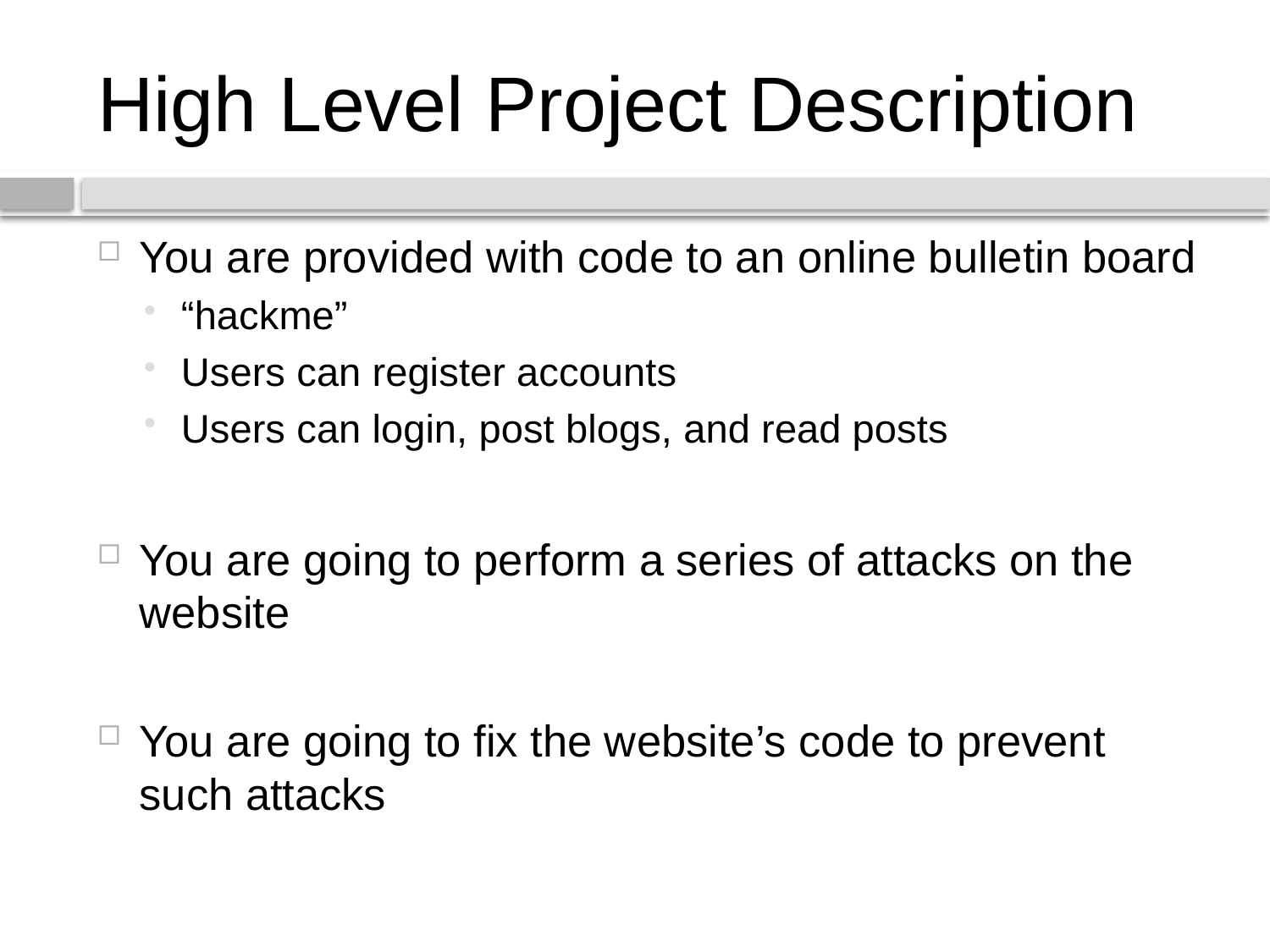

# High Level Project Description
You are provided with code to an online bulletin board
“hackme”
Users can register accounts
Users can login, post blogs, and read posts

You are going to perform a series of attacks on the website

You are going to fix the website’s code to prevent such attacks